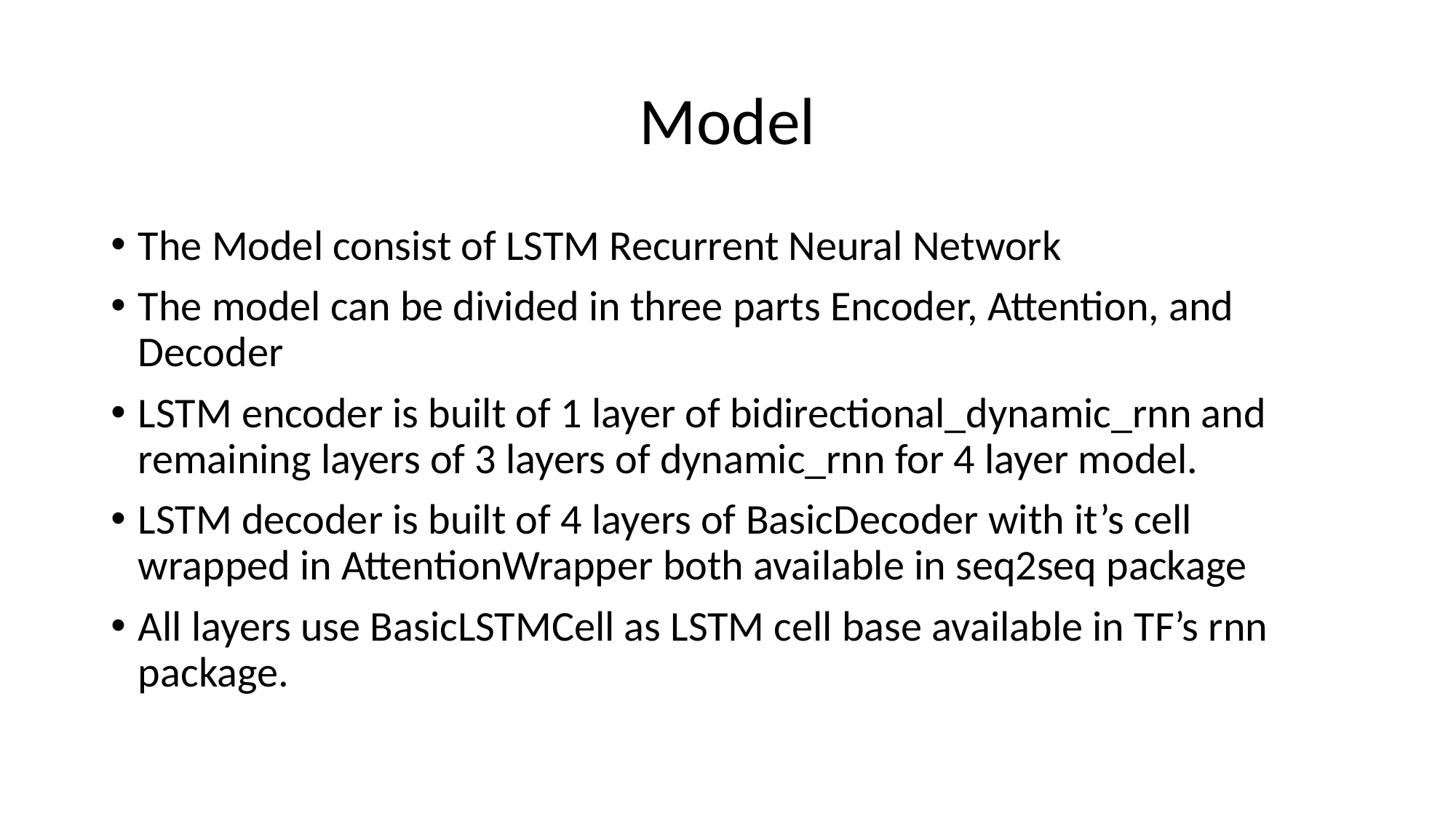

# Model
The Model consist of LSTM Recurrent Neural Network
The model can be divided in three parts Encoder, Attention, and Decoder
LSTM encoder is built of 1 layer of bidirectional_dynamic_rnn and remaining layers of 3 layers of dynamic_rnn for 4 layer model.
LSTM decoder is built of 4 layers of BasicDecoder with it’s cell wrapped in AttentionWrapper both available in seq2seq package
All layers use BasicLSTMCell as LSTM cell base available in TF’s rnn package.